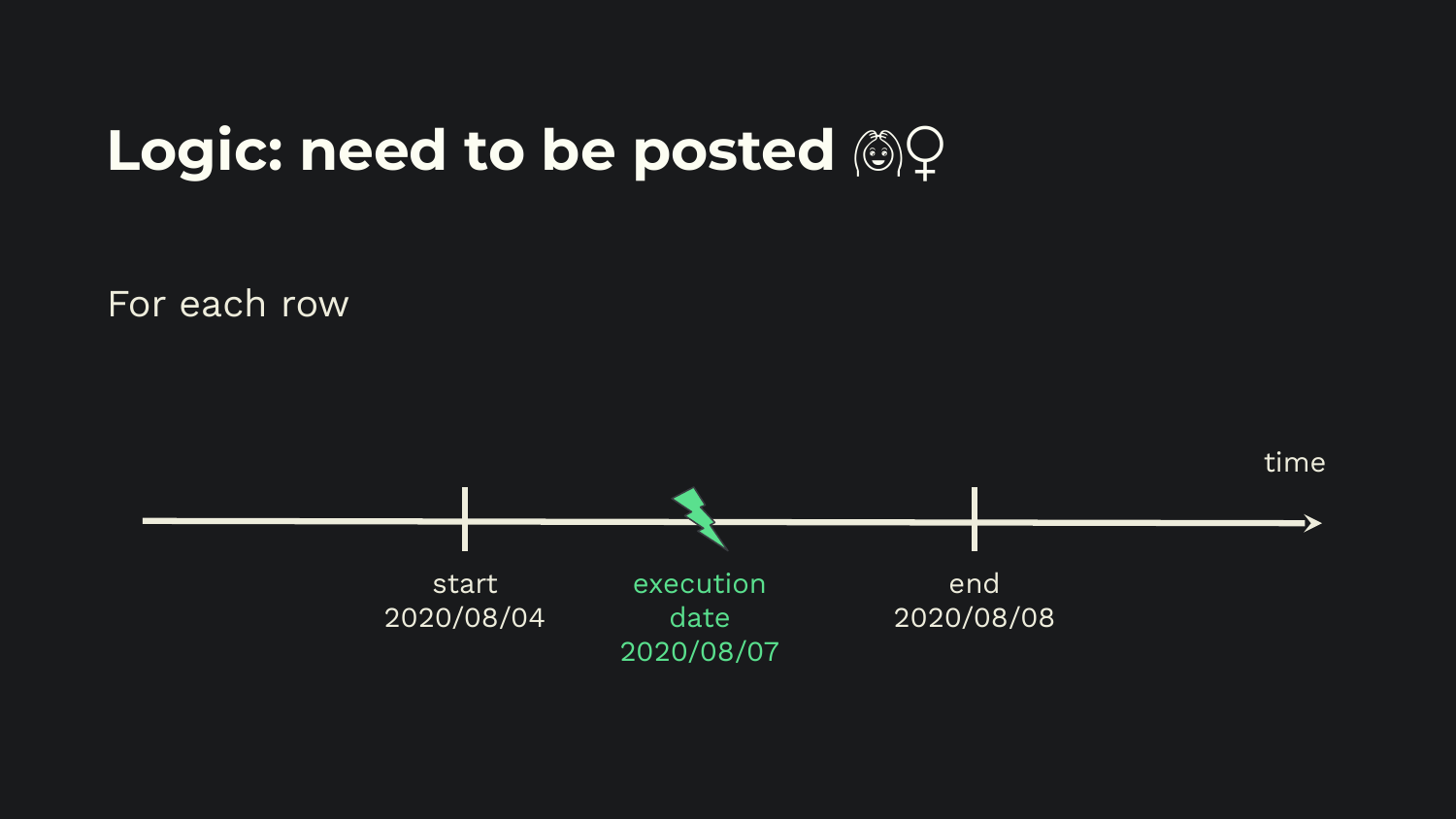

# Logic: need to be posted 🙆‍♀️
For each row
time

start
2020/08/04
execution
date
2020/08/07
end
2020/08/08